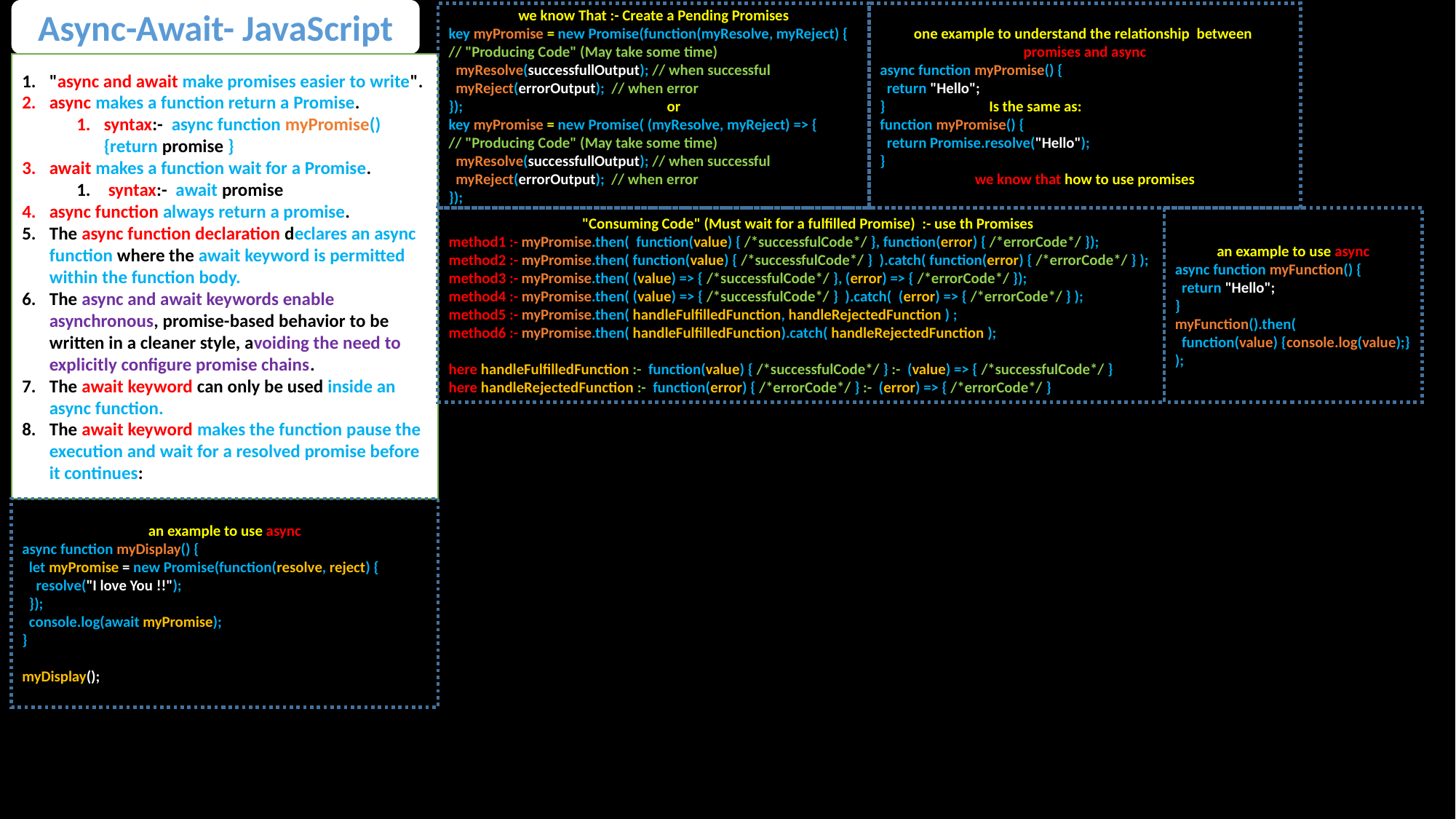

Async-Await- JavaScript
we know That :- Create a Pending Promises
key myPromise = new Promise(function(myResolve, myReject) {
// "Producing Code" (May take some time)
  myResolve(successfullOutput); // when successful
  myReject(errorOutput);  // when error
});		or
key myPromise = new Promise( (myResolve, myReject) => {
// "Producing Code" (May take some time)
  myResolve(successfullOutput); // when successful
  myReject(errorOutput);  // when error
});
one example to understand the relationship  between
promises and async
async function myPromise() {
  return "Hello";
}	Is the same as:
function myPromise() {
  return Promise.resolve("Hello");
}
we know that how to use promises
"async and await make promises easier to write".
async makes a function return a Promise.
syntax:-  async function myPromise() {return promise }
await makes a function wait for a Promise.
 syntax:-  await promise
async function always return a promise.
The async function declaration declares an async function where the await keyword is permitted within the function body.
The async and await keywords enable asynchronous, promise-based behavior to be written in a cleaner style, avoiding the need to explicitly configure promise chains.
The await keyword can only be used inside an async function.
The await keyword makes the function pause the execution and wait for a resolved promise before it continues:
    "Consuming Code" (Must wait for a fulfilled Promise)  :- use th Promises
method1 :- myPromise.then(  function(value) { /*successfulCode*/ }, function(error) { /*errorCode*/ });
method2 :- myPromise.then( function(value) { /*successfulCode*/ }  ).catch( function(error) { /*errorCode*/ } );
method3 :- myPromise.then( (value) => { /*successfulCode*/ }, (error) => { /*errorCode*/ });
method4 :- myPromise.then( (value) => { /*successfulCode*/ }  ).catch(  (error) => { /*errorCode*/ } );
method5 :- myPromise.then( handleFulfilledFunction, handleRejectedFunction ) ;
method6 :- myPromise.then( handleFulfilledFunction).catch( handleRejectedFunction );

here handleFulfilledFunction :-  function(value) { /*successfulCode*/ } :-  (value) => { /*successfulCode*/ }
here handleRejectedFunction :-  function(error) { /*errorCode*/ } :-  (error) => { /*errorCode*/ }
an example to use async
async function myFunction() {
  return "Hello";
}
myFunction().then(
  function(value) {console.log(value);}
);
an example to use async
async function myDisplay() {
  let myPromise = new Promise(function(resolve, reject) {
    resolve("I love You !!");
  });
  console.log(await myPromise);
}

myDisplay();